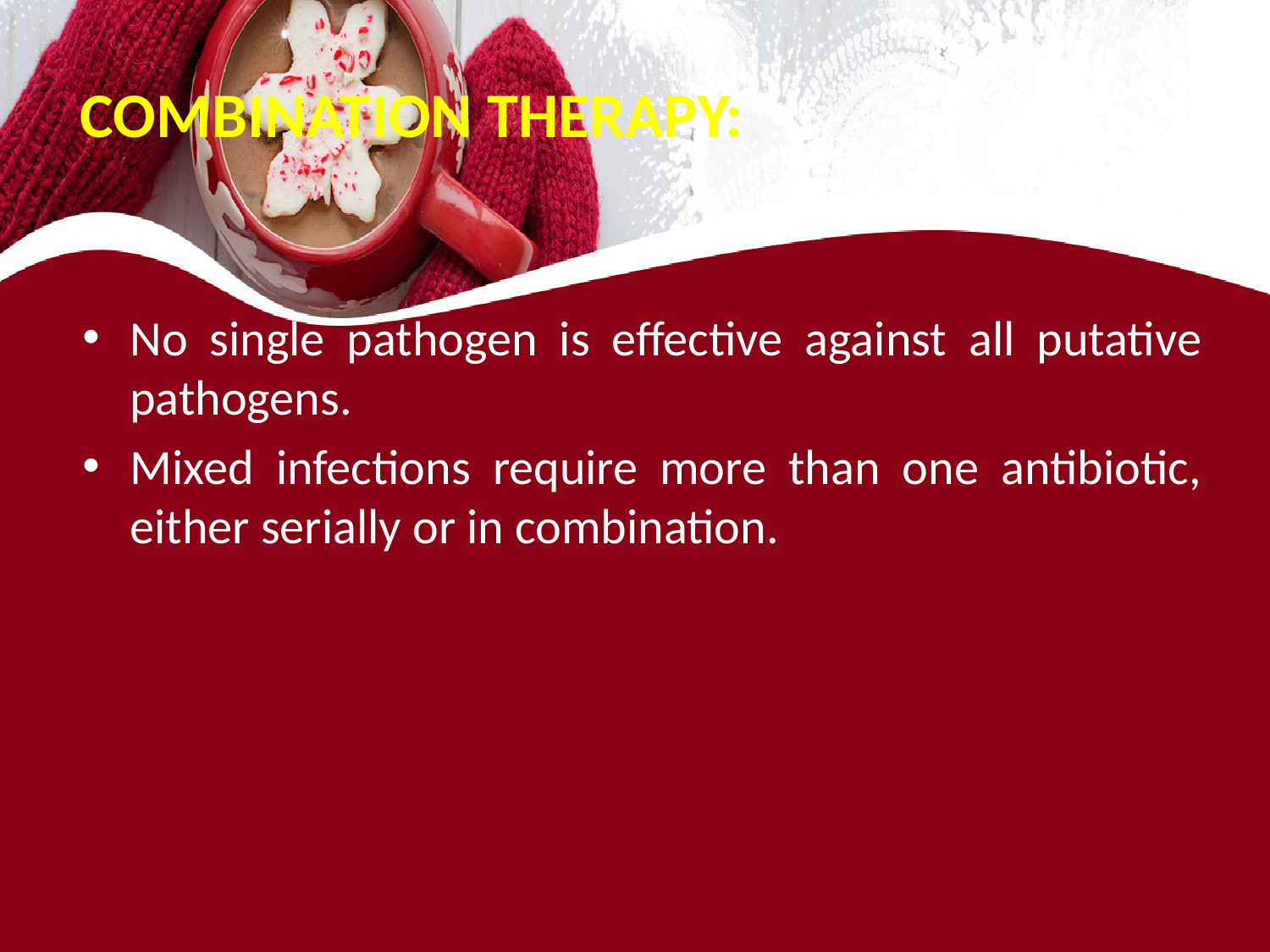

# COMBINATION THERAPY:
No single pathogen is effective against all putative pathogens.
Mixed infections require more than one antibiotic, either serially or in combination.